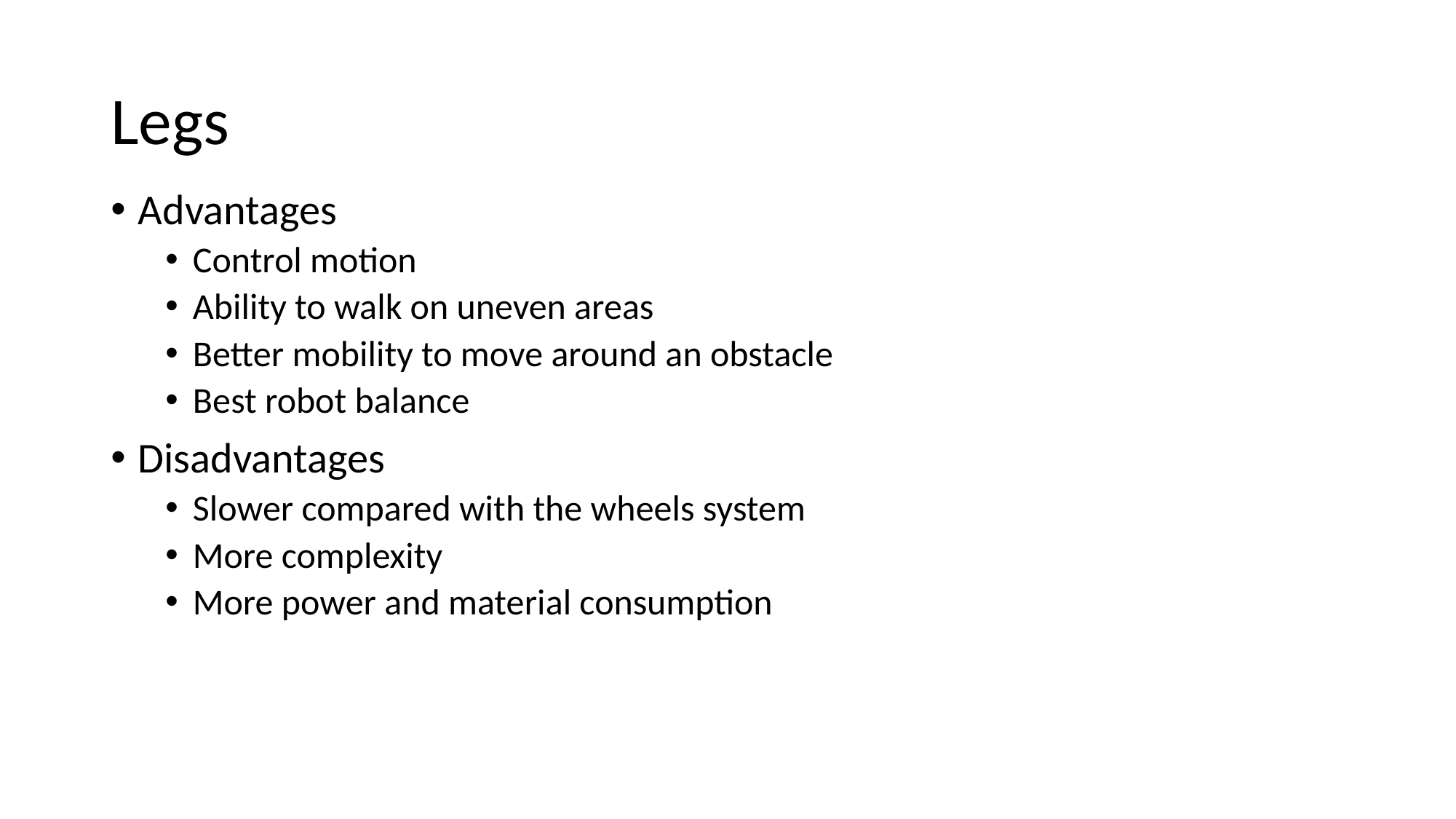

# Legs
Advantages
Control motion
Ability to walk on uneven areas
Better mobility to move around an obstacle
Best robot balance
Disadvantages
Slower compared with the wheels system
More complexity
More power and material consumption